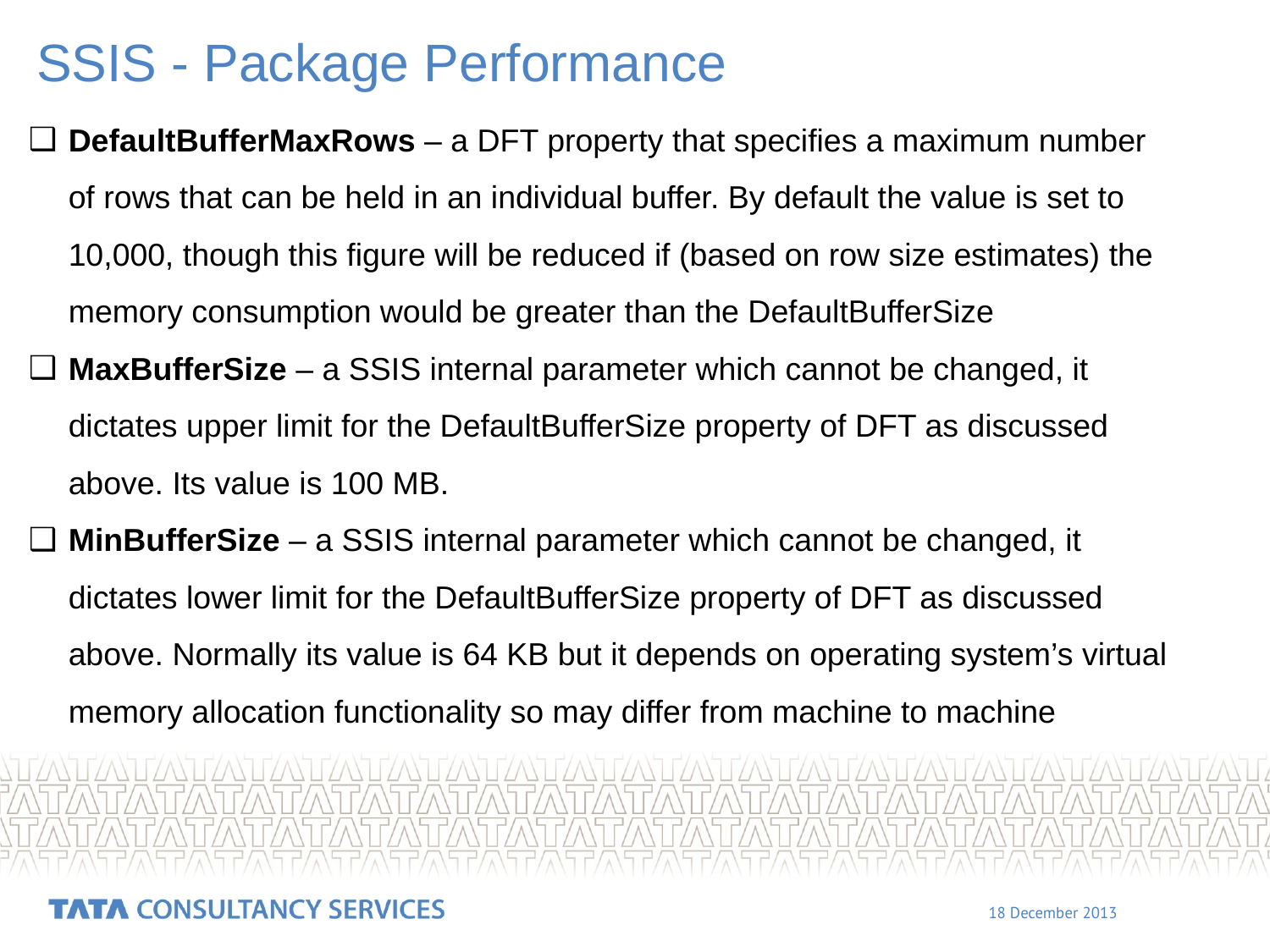

SSIS - Package Performance
DefaultBufferMaxRows – a DFT property that specifies a maximum number of rows that can be held in an individual buffer. By default the value is set to 10,000, though this figure will be reduced if (based on row size estimates) the memory consumption would be greater than the DefaultBufferSize
MaxBufferSize – a SSIS internal parameter which cannot be changed, it dictates upper limit for the DefaultBufferSize property of DFT as discussed above. Its value is 100 MB.
MinBufferSize – a SSIS internal parameter which cannot be changed, it dictates lower limit for the DefaultBufferSize property of DFT as discussed above. Normally its value is 64 KB but it depends on operating system’s virtual memory allocation functionality so may differ from machine to machine